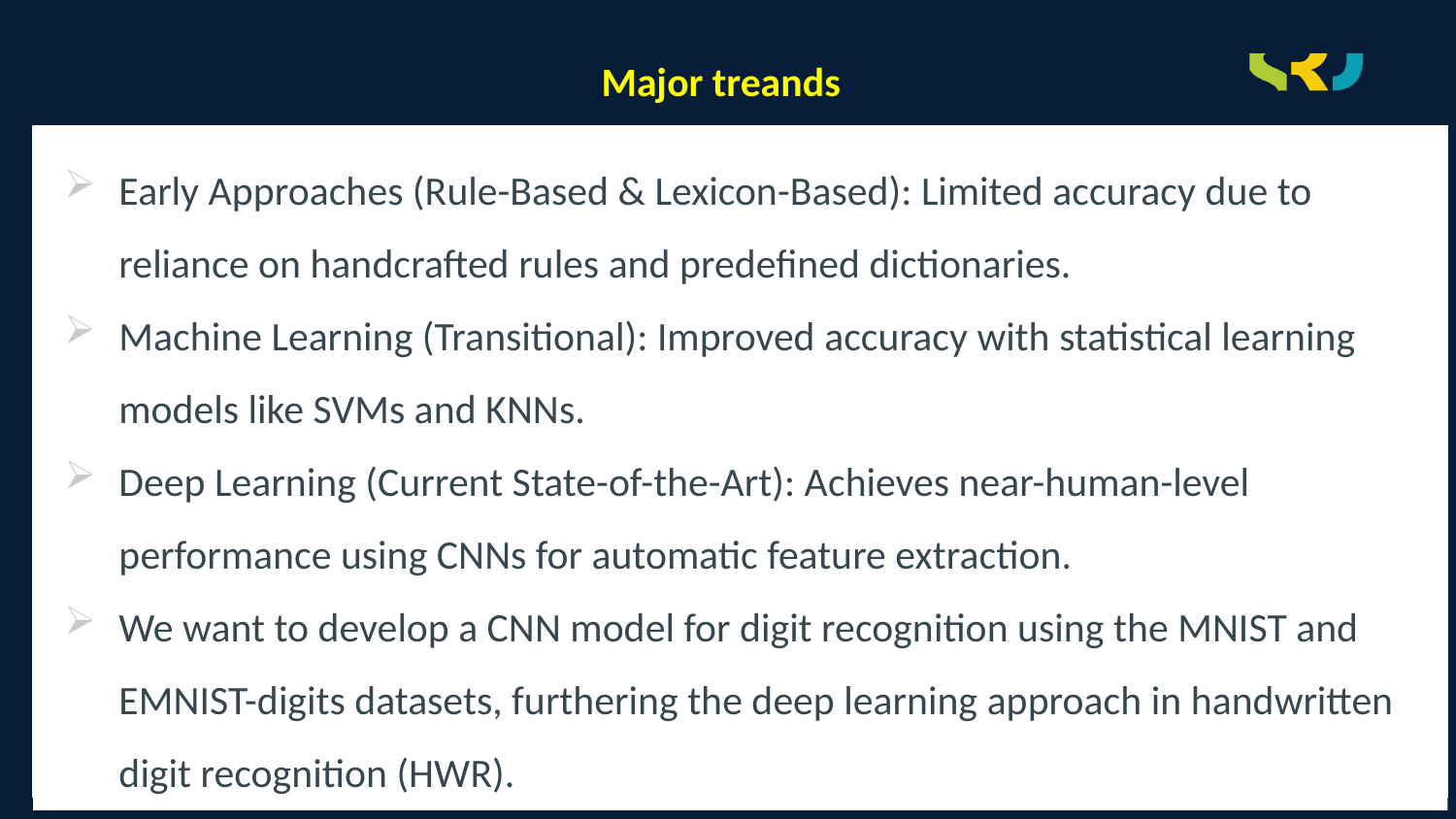

# Major treands

Early Approaches (Rule-Based & Lexicon-Based): Limited accuracy due to reliance on handcrafted rules and predefined dictionaries.
Machine Learning (Transitional): Improved accuracy with statistical learning models like SVMs and KNNs.
Deep Learning (Current State-of-the-Art): Achieves near-human-level performance using CNNs for automatic feature extraction.
We want to develop a CNN model for digit recognition using the MNIST and EMNIST-digits datasets, furthering the deep learning approach in handwritten digit recognition (HWR).